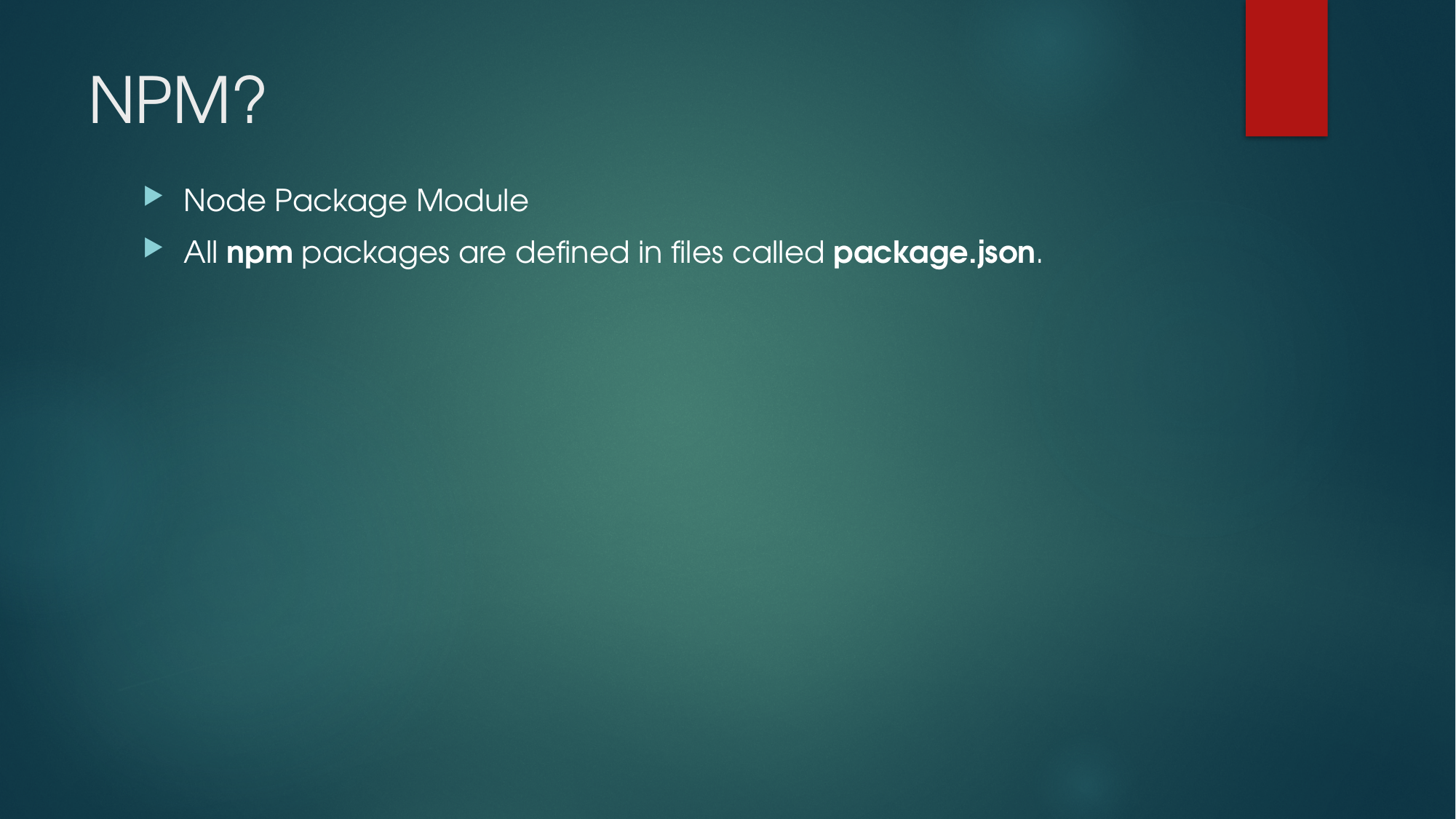

# NPM?
Node Package Module
All npm packages are defined in files called package.json.